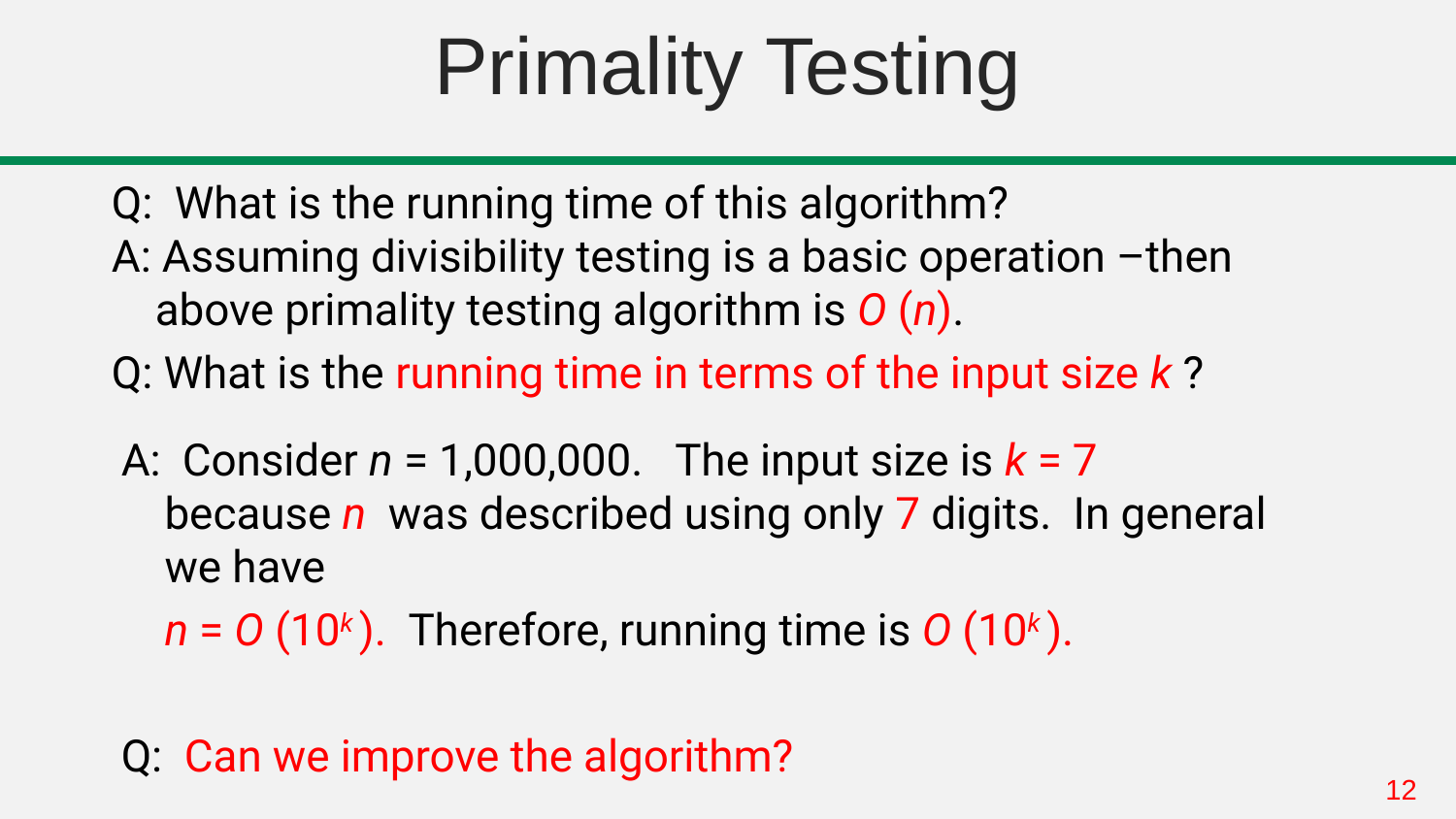

# Primality Testing
Q:  What is the running time of this algorithm?
A: Assuming divisibility testing is a basic operation –then above primality testing algorithm is O (n).
Q: What is the running time in terms of the input size k ?
A:  Consider n = 1,000,000.   The input size is k = 7 because n  was described using only 7 digits.  In general we have
	n = O (10k ).  Therefore, running time is O (10k ).

Q:  Can we improve the algorithm?